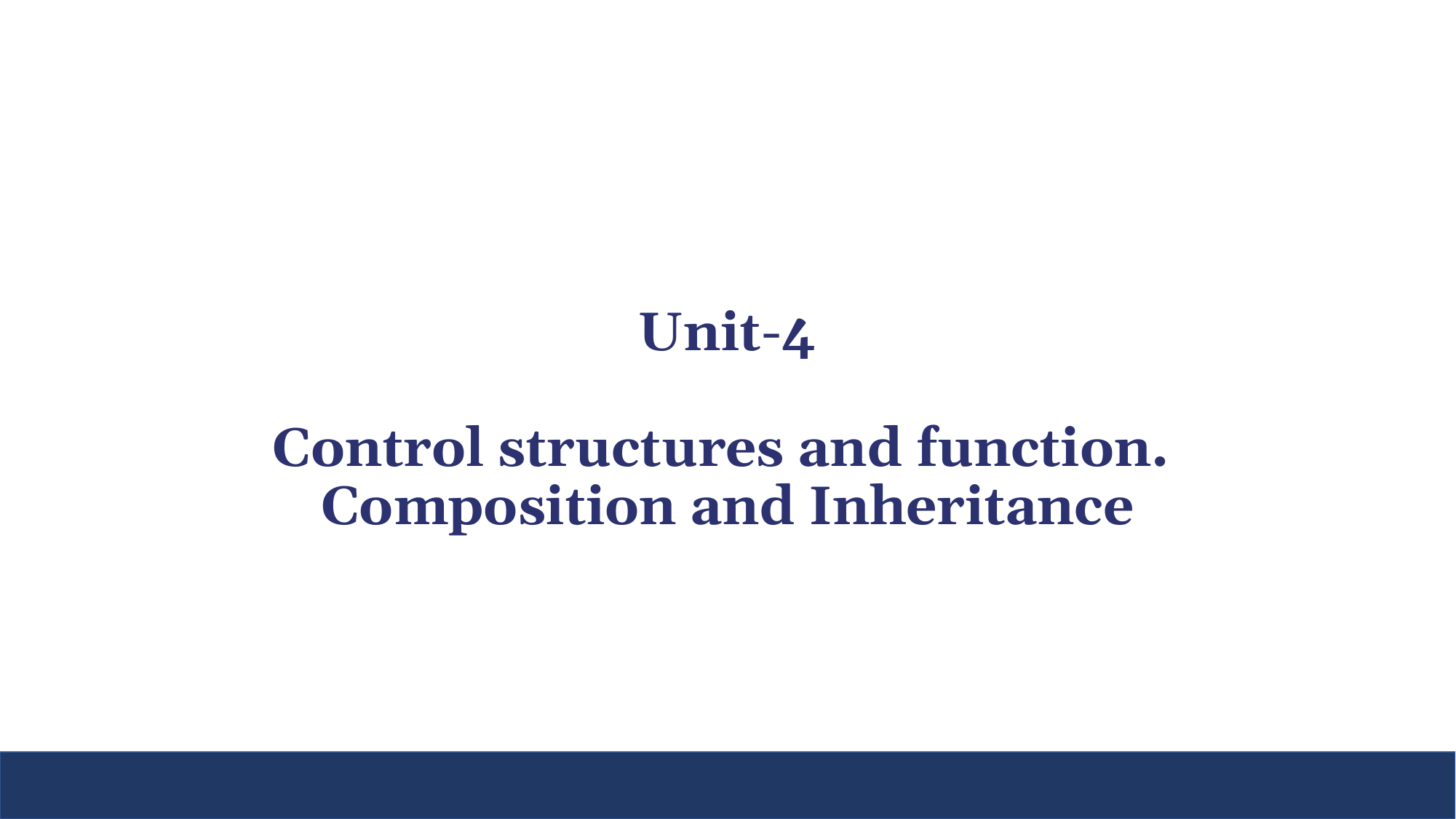

# Unit-4 Control structures and function. Composition and Inheritance